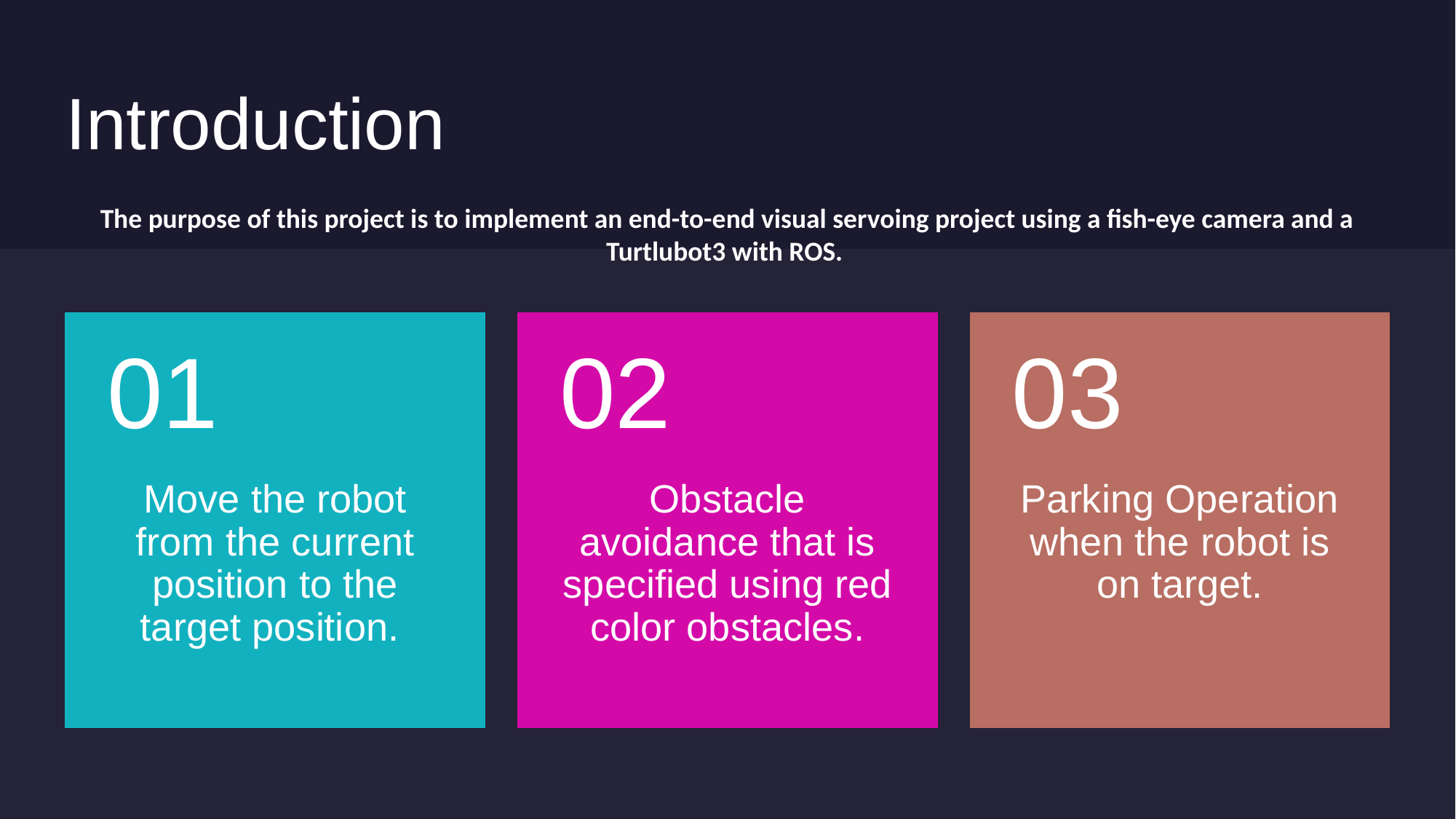

# Introduction
The purpose of this project is to implement an end-to-end visual servoing project using a fish-eye camera and a Turtlubot3 with ROS. ​

Move the robot from the current position to the target position.
01
Obstacle avoidance that is specified using red color obstacles.
02
Parking Operation when the robot is on target.
03